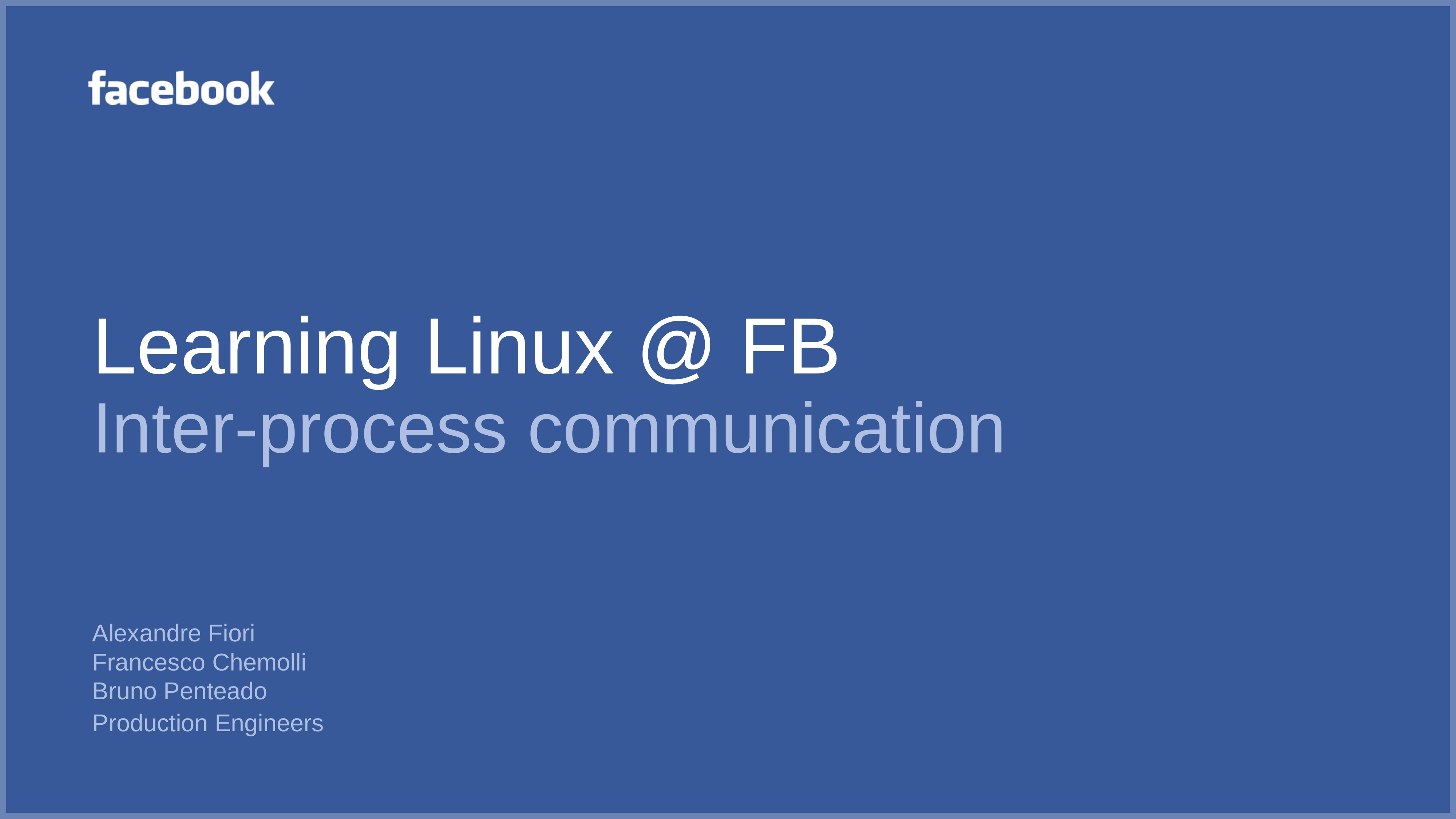

# Learning Linux @ FB Inter-process communication
Alexandre Fiori
Francesco Chemolli
Bruno Penteado
Production Engineers